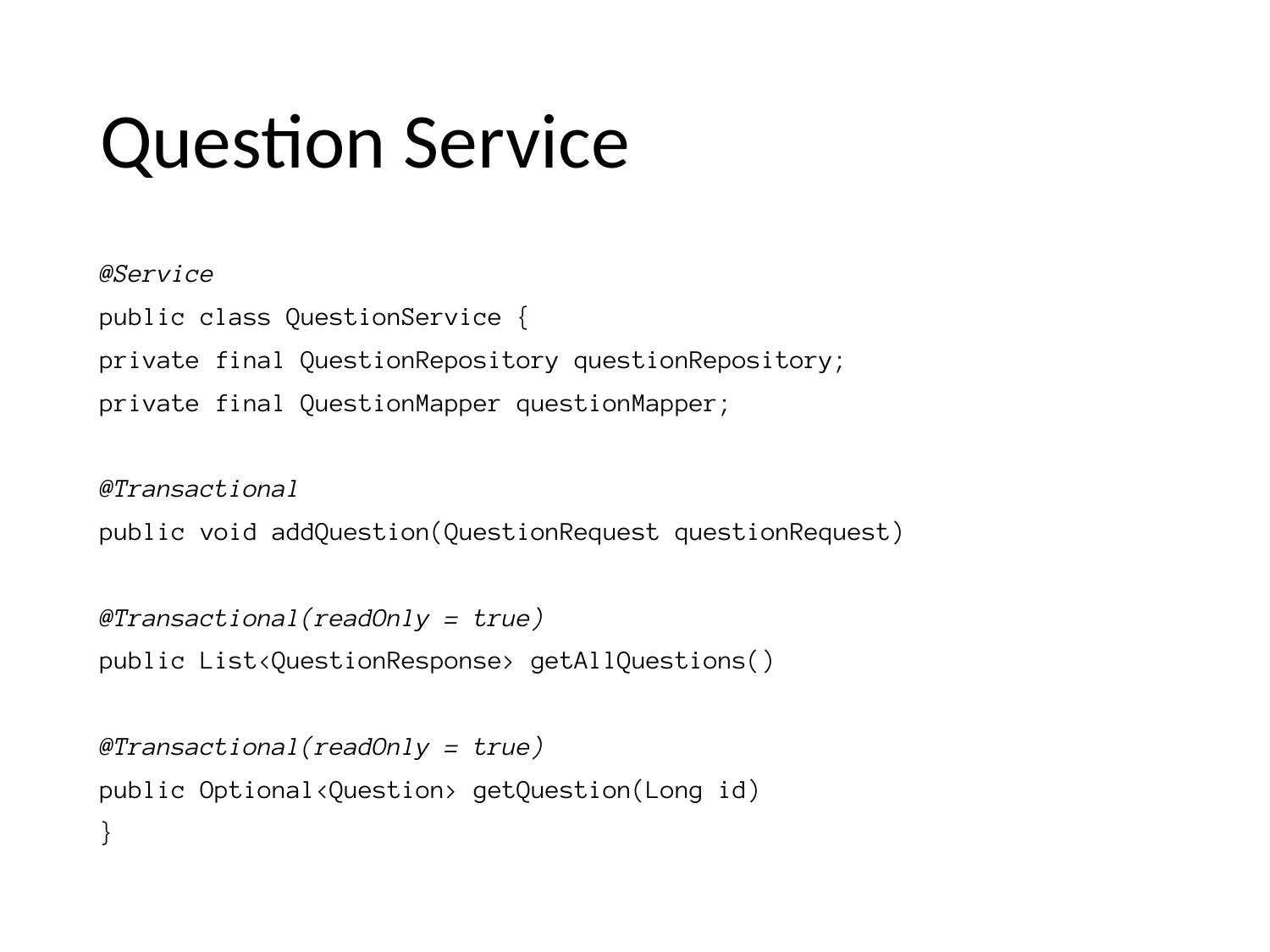

# Question Service
@Service
public class QuestionService {
private final QuestionRepository questionRepository;
private final QuestionMapper questionMapper;

@Transactional
public void addQuestion(QuestionRequest questionRequest)

@Transactional(readOnly = true)
public List<QuestionResponse> getAllQuestions()

@Transactional(readOnly = true)
public Optional<Question> getQuestion(Long id)
}